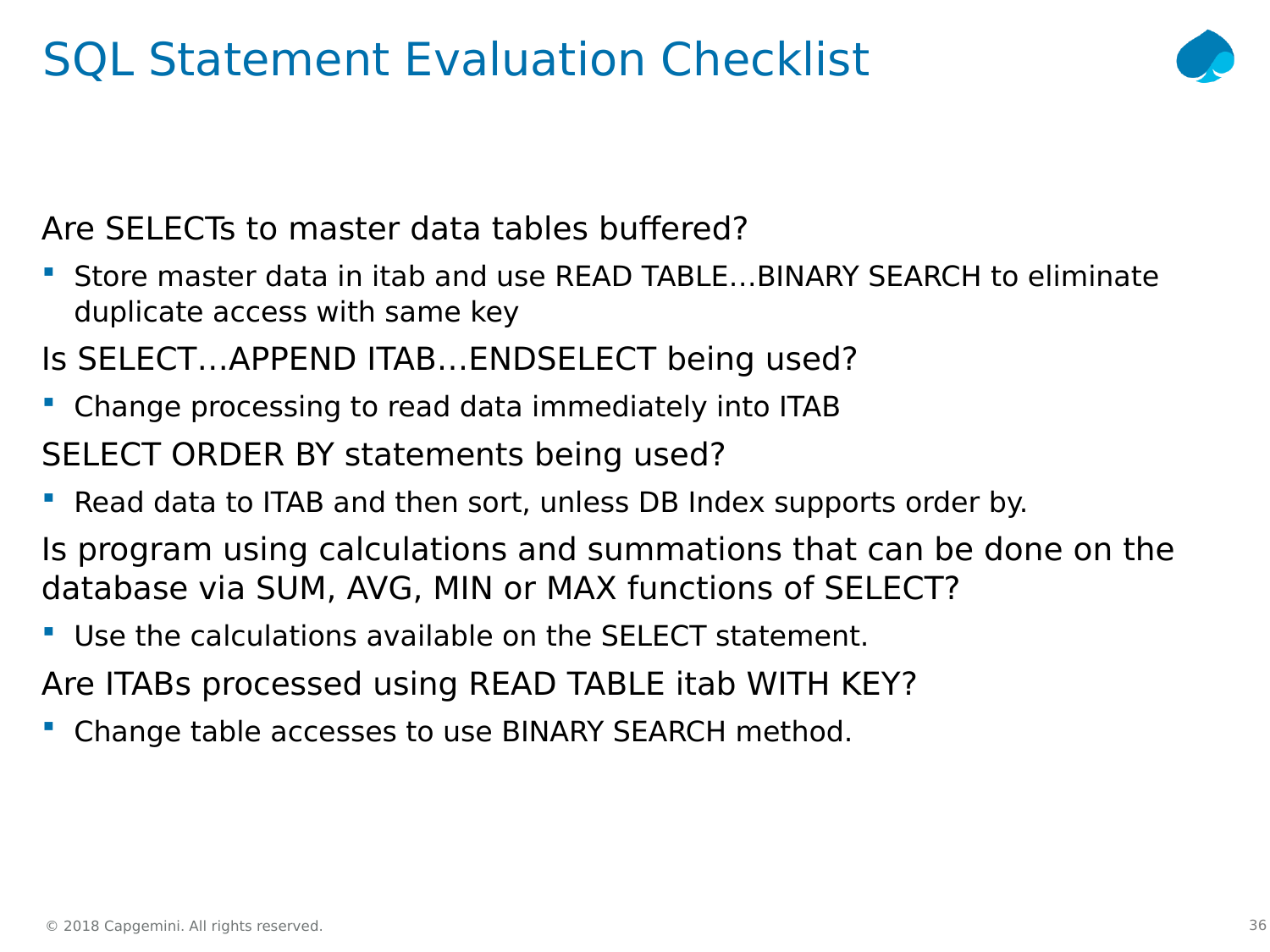

# SQL Statement Evaluation Checklist
Are SELECTs to master data tables buffered?
Store master data in itab and use READ TABLE…BINARY SEARCH to eliminate duplicate access with same key
Is SELECT…APPEND ITAB…ENDSELECT being used?
Change processing to read data immediately into ITAB
SELECT ORDER BY statements being used?
Read data to ITAB and then sort, unless DB Index supports order by.
Is program using calculations and summations that can be done on the database via SUM, AVG, MIN or MAX functions of SELECT?
Use the calculations available on the SELECT statement.
Are ITABs processed using READ TABLE itab WITH KEY?
Change table accesses to use BINARY SEARCH method.